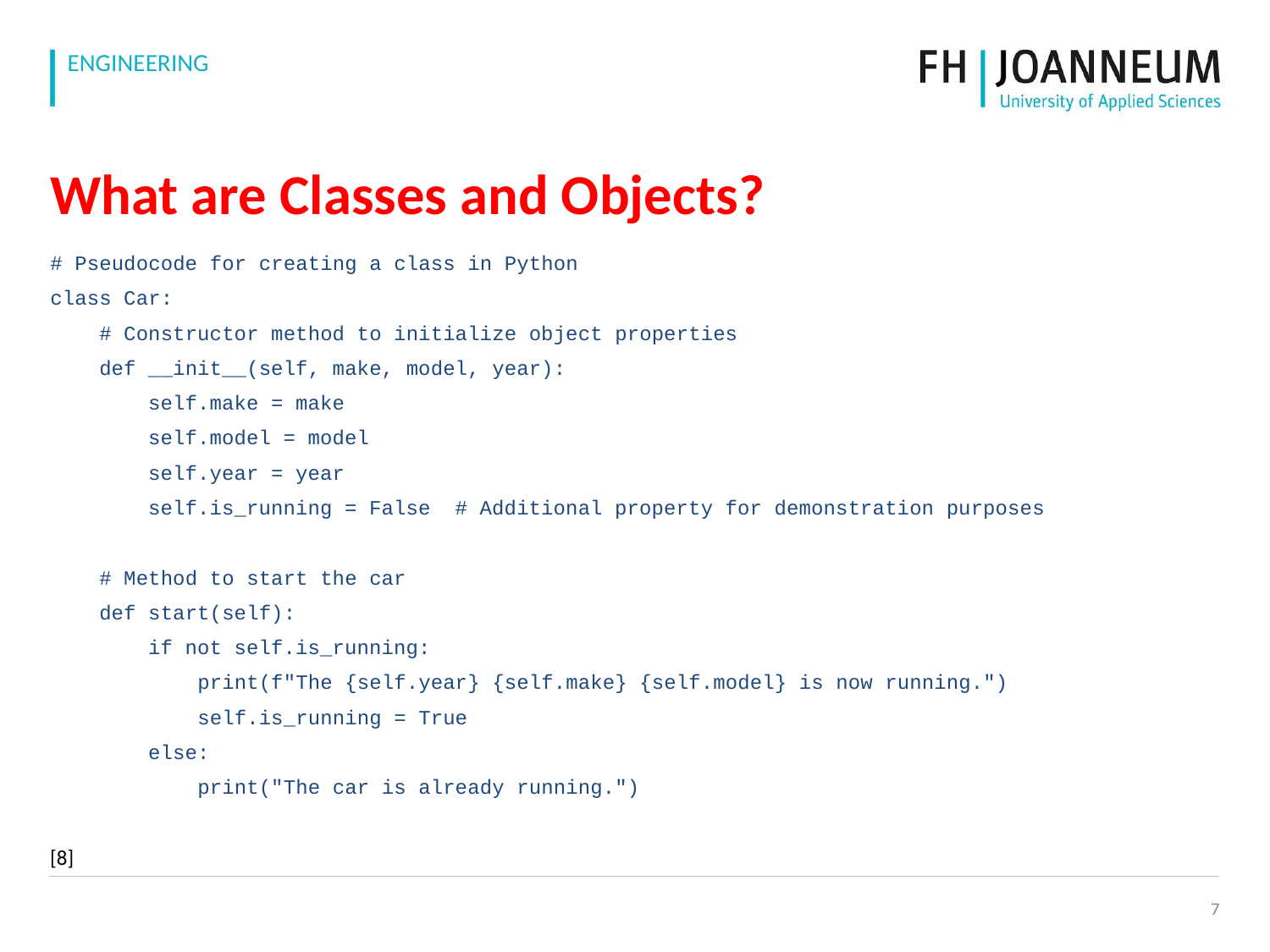

# What are Classes and Objects?

# Pseudocode for creating a class in Python
class Car:
    # Constructor method to initialize object properties
    def __init__(self, make, model, year):
        self.make = make
        self.model = model
        self.year = year
        self.is_running = False  # Additional property for demonstration purposes

    # Method to start the car
    def start(self):
        if not self.is_running:
            print(f"The {self.year} {self.make} {self.model} is now running.")
            self.is_running = True
        else:
            print("The car is already running.")
[8]

7